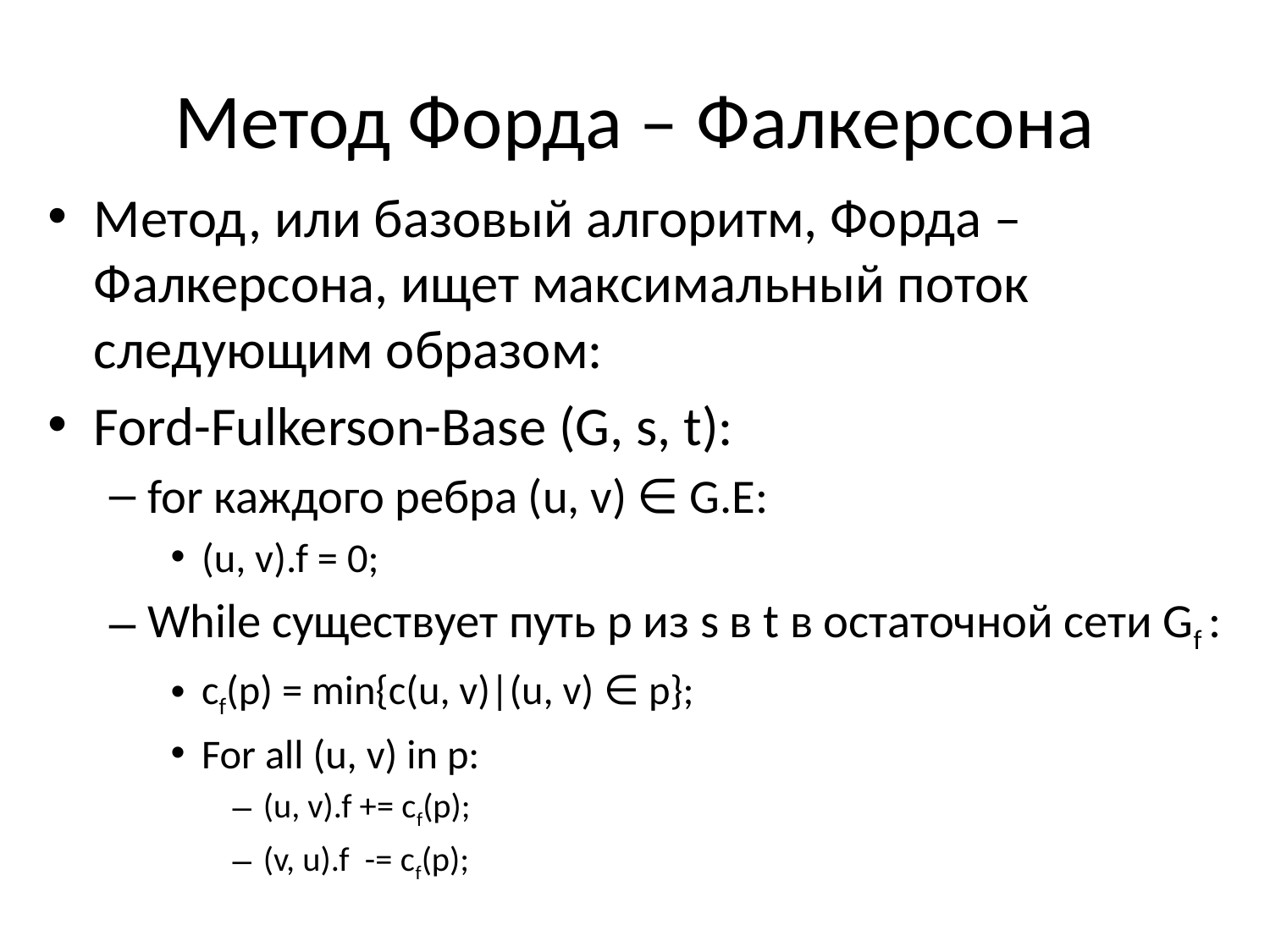

# Метод Форда – Фалкерсона
Метод, или базовый алгоритм, Форда – Фалкерсона, ищет максимальный поток следующим образом:
Ford-Fulkerson-Base (G, s, t):
for каждого ребра (u, v) ∈ G.E:
(u, v).f = 0;
While существует путь p из s в t в остаточной сети Gf :
cf(p) = min{c(u, v)|(u, v) ∈ p};
For all (u, v) in p:
(u, v).f += cf(p);
(v, u).f  -= cf(p);